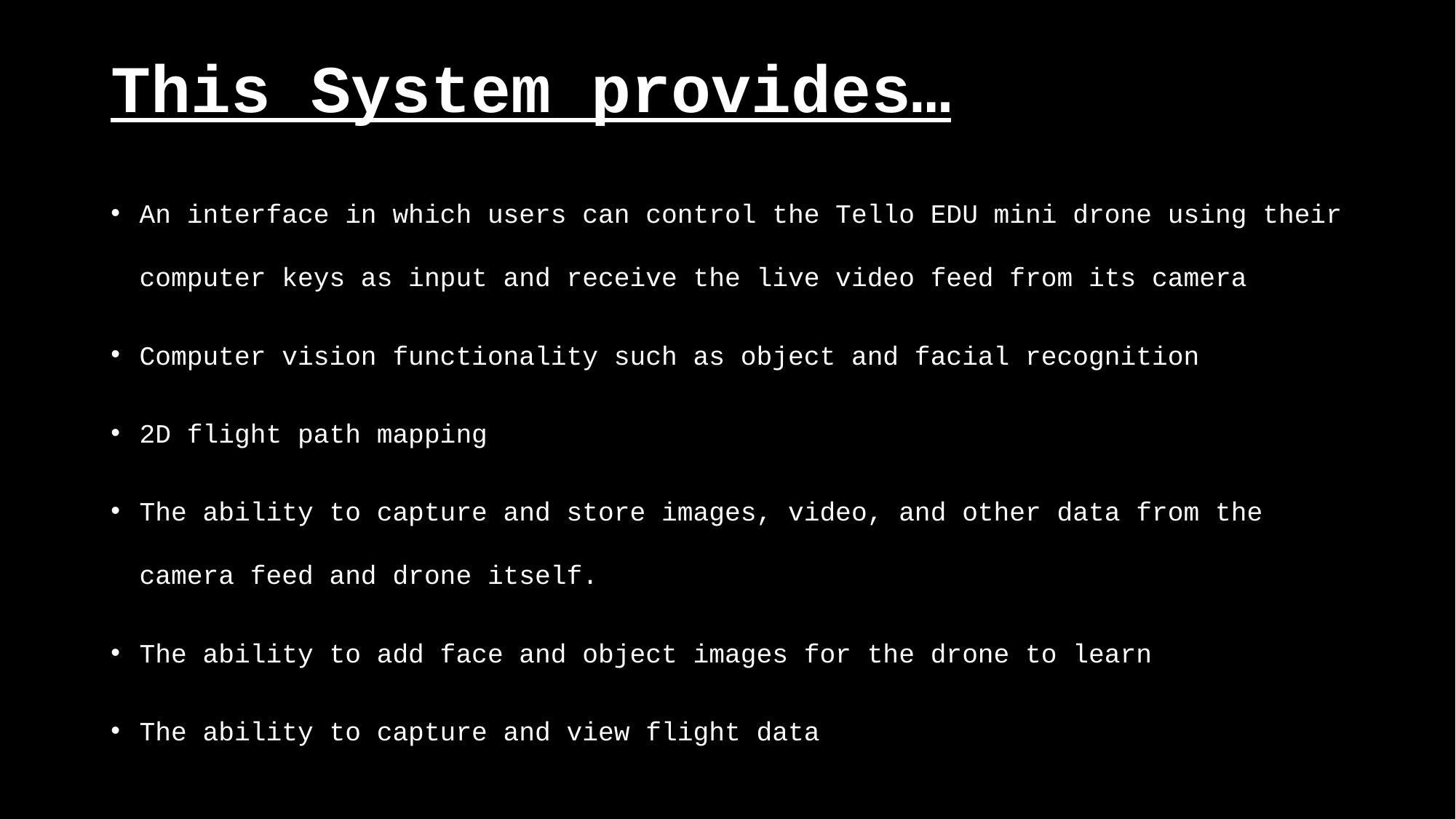

# This System provides…
An interface in which users can control the Tello EDU mini drone using their computer keys as input and receive the live video feed from its camera
Computer vision functionality such as object and facial recognition
2D flight path mapping
The ability to capture and store images, video, and other data from the camera feed and drone itself.
The ability to add face and object images for the drone to learn
The ability to capture and view flight data